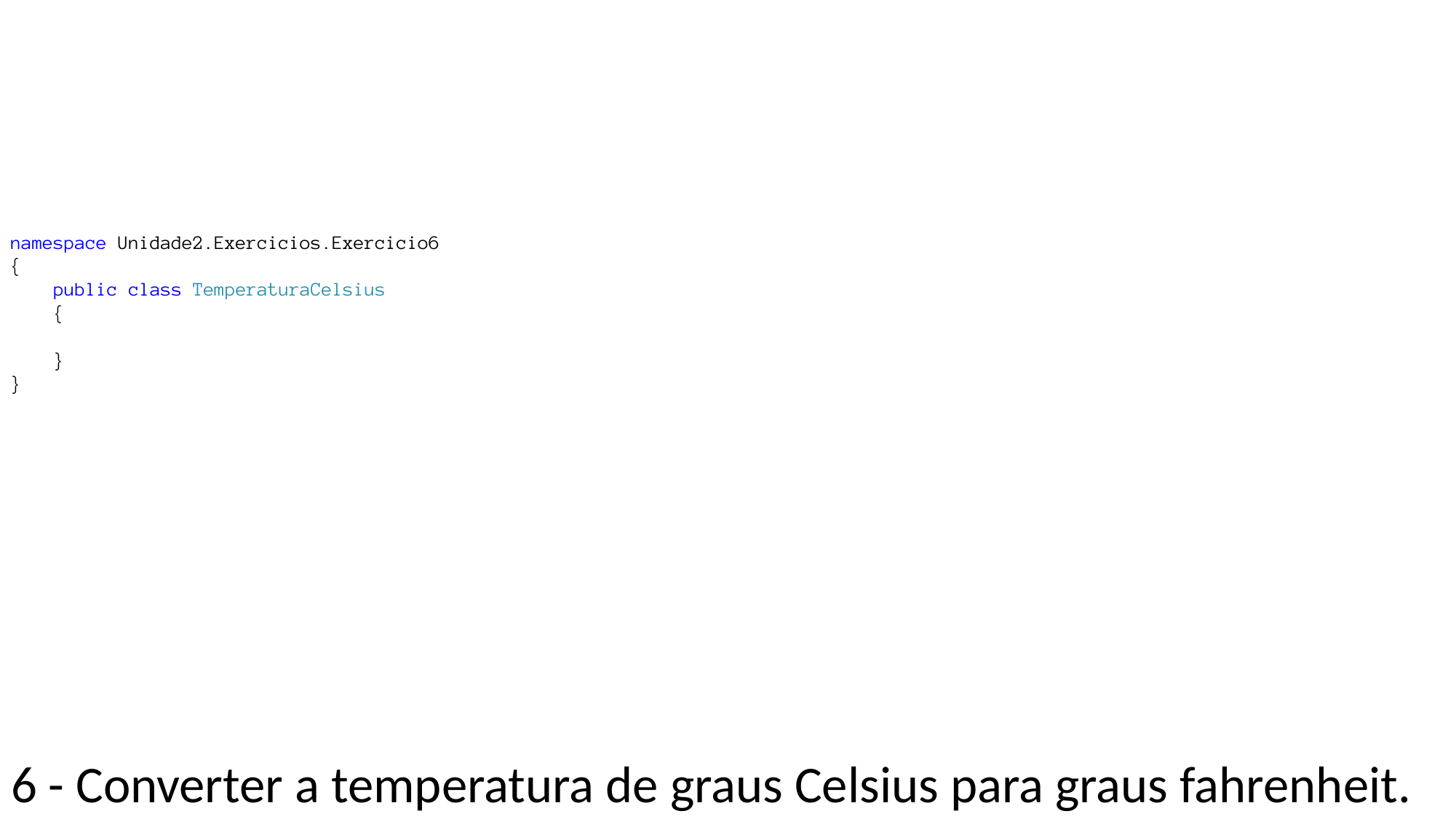

namespace Unidade2.Exercicios.Exercicio6
{
    public class TemperaturaCelsius
    {

    }
}
# 6 - Converter a temperatura de graus Celsius para graus fahrenheit.